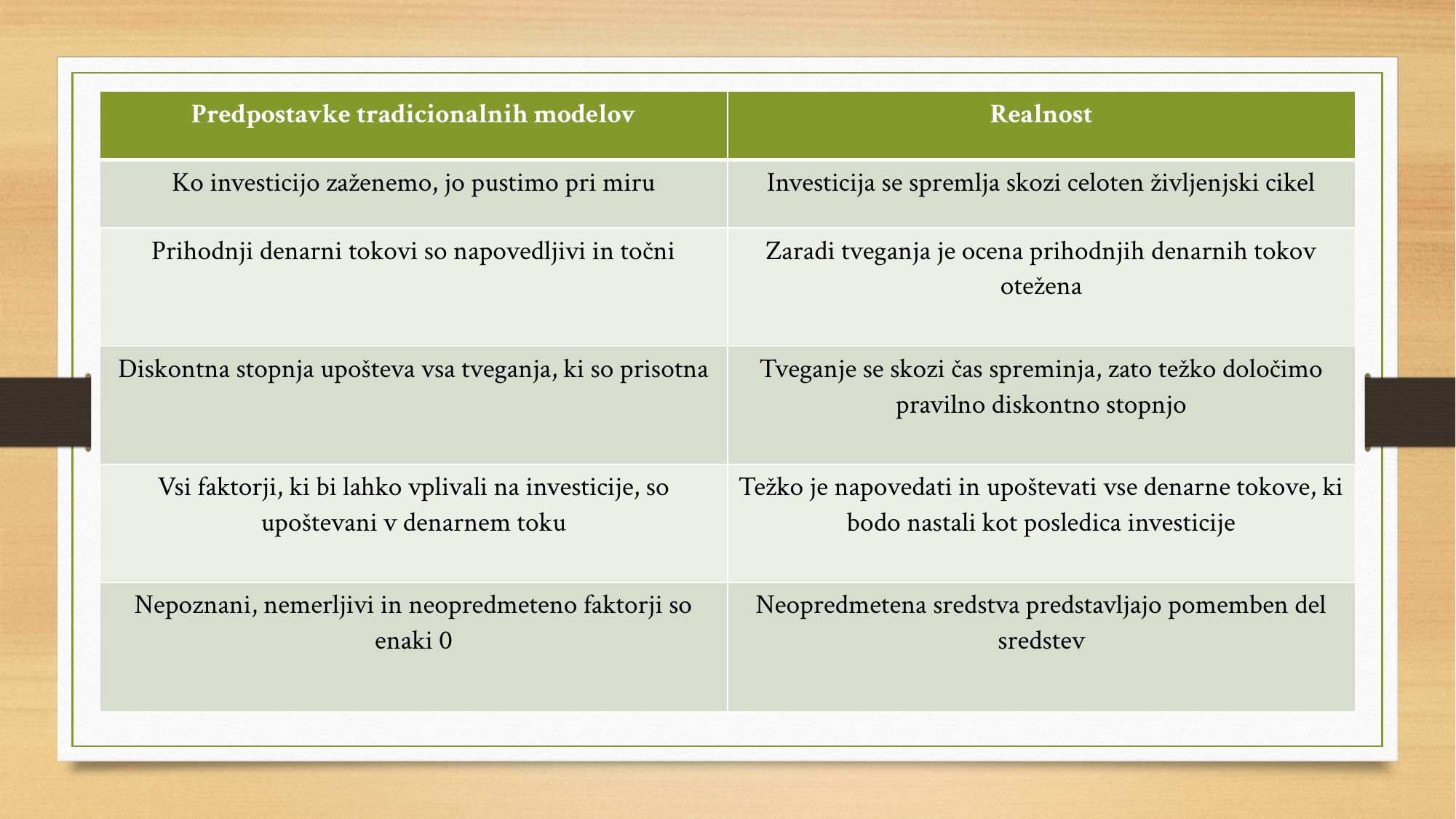

| Predpostavke tradicionalnih modelov | Realnost |
| --- | --- |
| Ko investicijo zaženemo, jo pustimo pri miru | Investicija se spremlja skozi celoten življenjski cikel |
| Prihodnji denarni tokovi so napovedljivi in točni | Zaradi tveganja je ocena prihodnjih denarnih tokov otežena |
| Diskontna stopnja upošteva vsa tveganja, ki so prisotna | Tveganje se skozi čas spreminja, zato težko določimo pravilno diskontno stopnjo |
| Vsi faktorji, ki bi lahko vplivali na investicije, so upoštevani v denarnem toku | Težko je napovedati in upoštevati vse denarne tokove, ki bodo nastali kot posledica investicije |
| Nepoznani, nemerljivi in neopredmeteno faktorji so enaki 0 | Neopredmetena sredstva predstavljajo pomemben del sredstev |